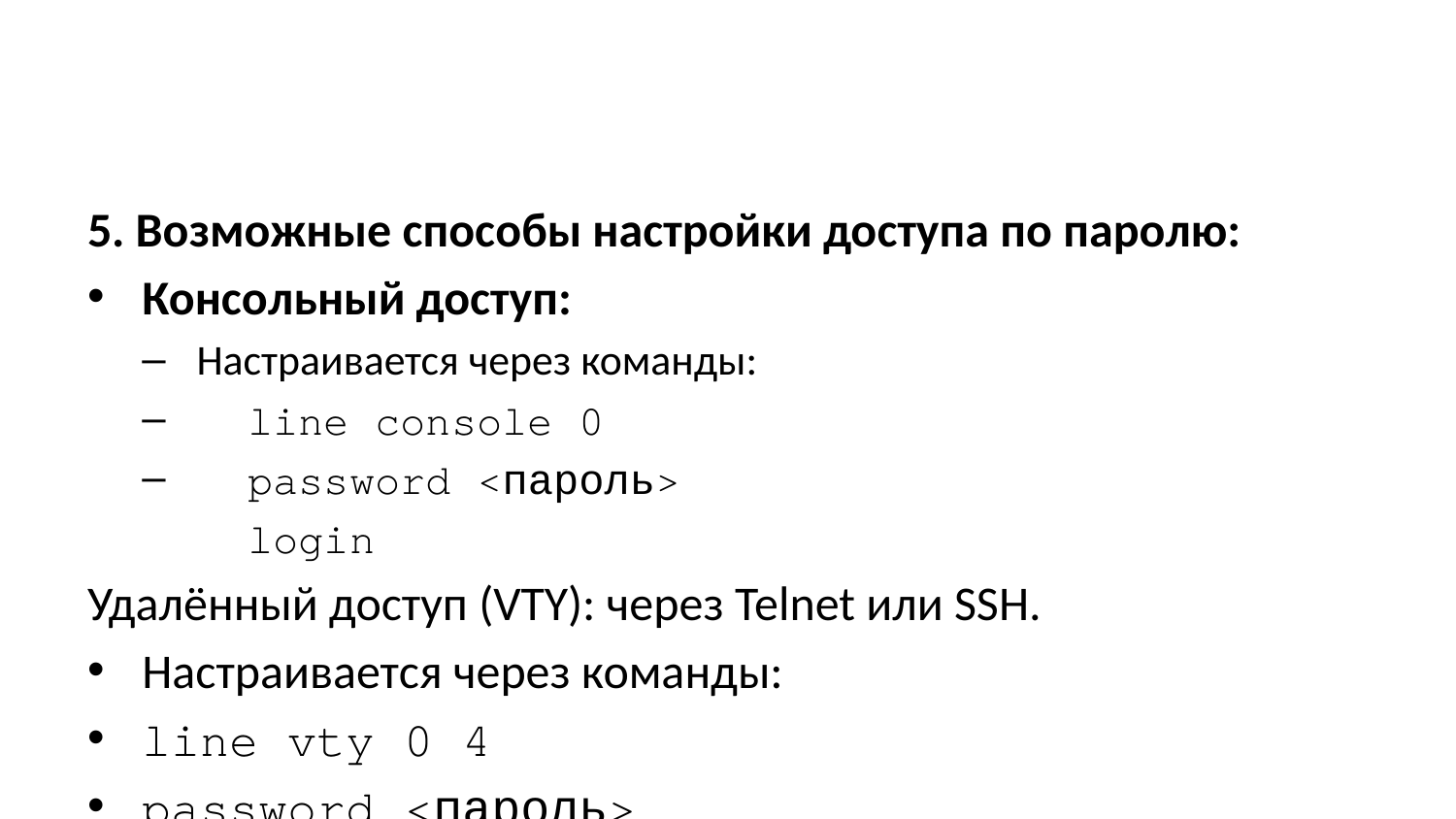

5. Возможные способы настройки доступа по паролю:
Консольный доступ:
Настраивается через команды:
  line console 0
  password <пароль>
  login
Удалённый доступ (VTY): через Telnet или SSH.
Настраивается через команды:
line vty 0 4
password <пароль>
login
Пароль привилегированного режима (enable):
Настраивается через команду ``` enable secret
6. Возможные способы настройки удалённого доступа:
Через Telnet: позволяет удалённо подключаться к устройству, но передаёт данные (включая пароли) в открытом виде.
Через SSH: обеспечивает безопасное зашифрованное подключение.
Веб-интерфейс: используется на устройствах с поддержкой GUI.
VPN (Virtual Private Network): для доступа к устройству через зашифрованное соединение.
Предпочтительный способ: SSH.
Почему:
SSH обеспечивает шифрование всех передаваемых данных, включая пароли.
Безопаснее, чем Telnet, который использует открытый текст.
Поддерживается на большинстве современных сетевых устройств.